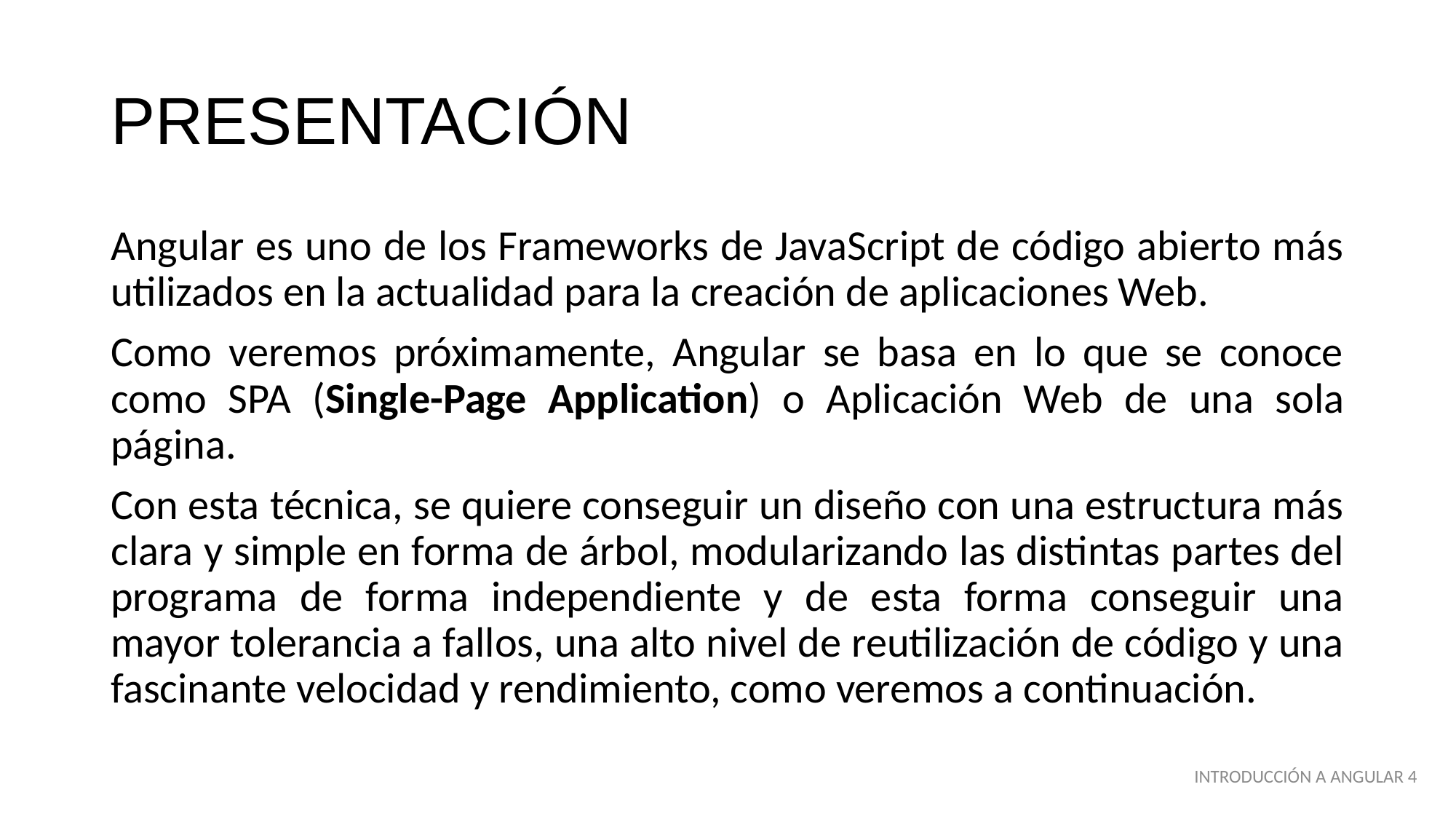

# PRESENTACIÓN
Angular es uno de los Frameworks de JavaScript de código abierto más utilizados en la actualidad para la creación de aplicaciones Web.
Como veremos próximamente, Angular se basa en lo que se conoce como SPA (Single-Page Application) o Aplicación Web de una sola página.
Con esta técnica, se quiere conseguir un diseño con una estructura más clara y simple en forma de árbol, modularizando las distintas partes del programa de forma independiente y de esta forma conseguir una mayor tolerancia a fallos, una alto nivel de reutilización de código y una fascinante velocidad y rendimiento, como veremos a continuación.
INTRODUCCIÓN A ANGULAR 4